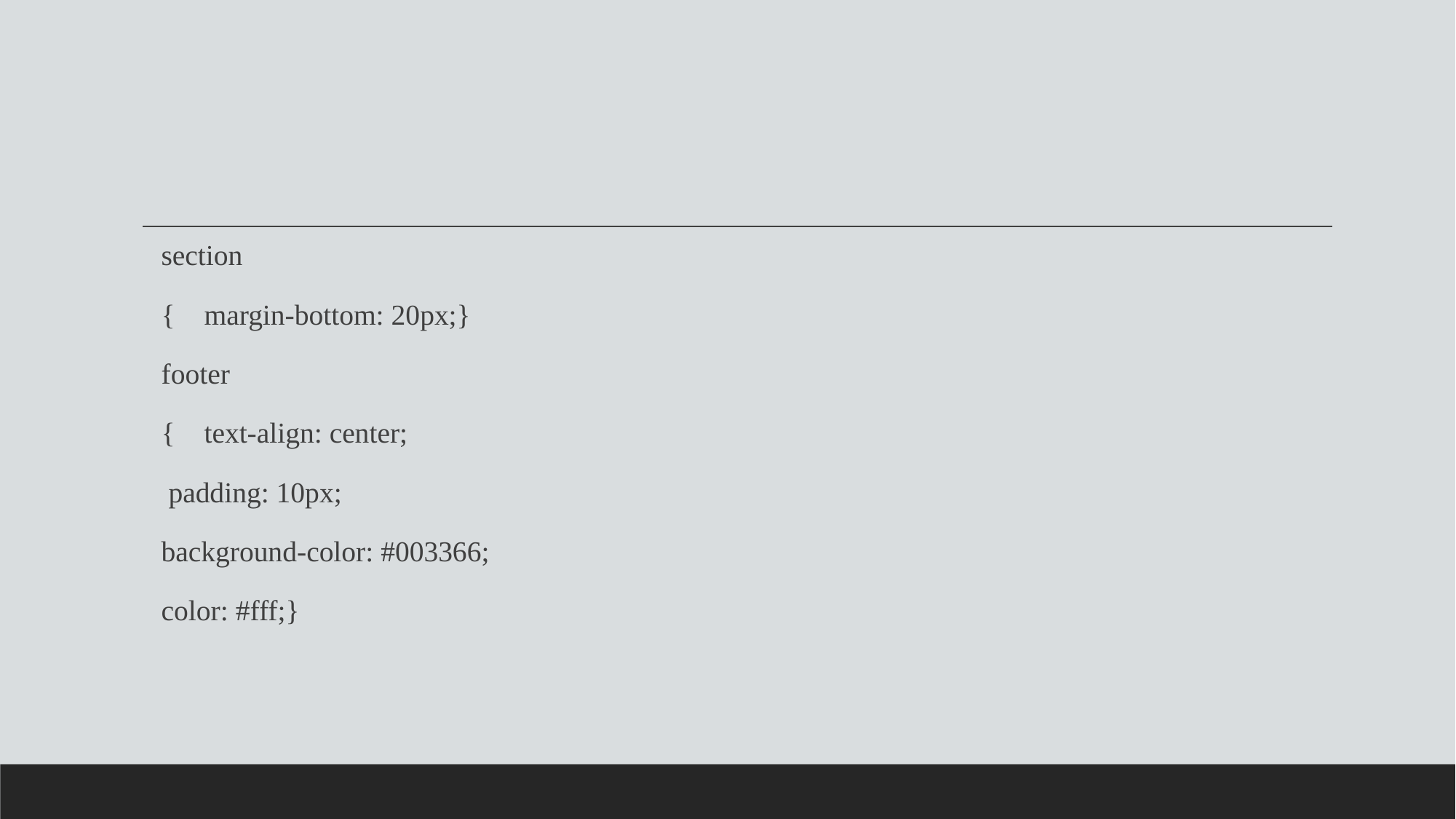

section
{    margin-bottom: 20px;}
footer
{    text-align: center;
 padding: 10px;
background-color: #003366;
color: #fff;}